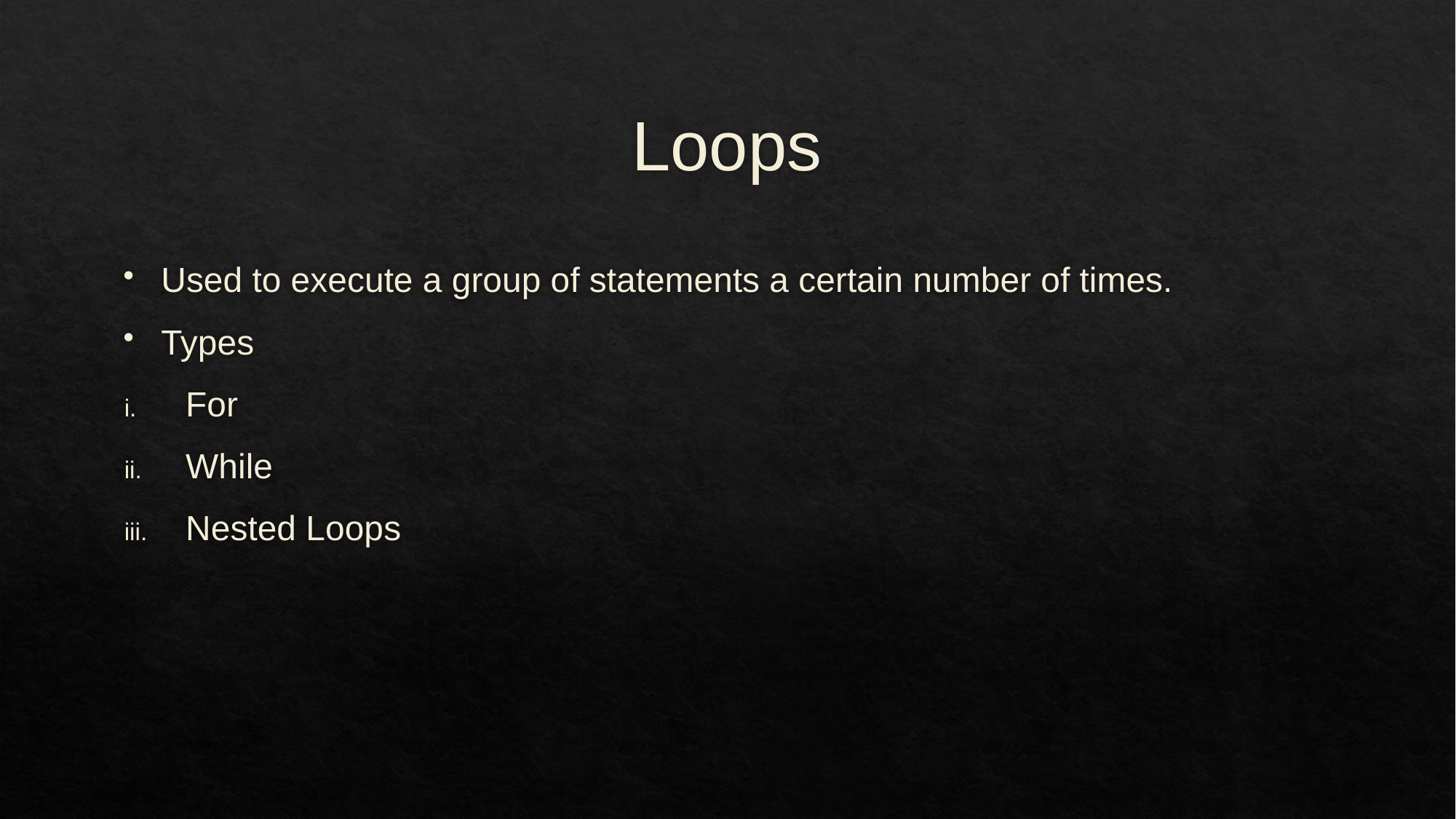

# Loops
Used to execute a group of statements a certain number of times.
Types
For
While
Nested Loops